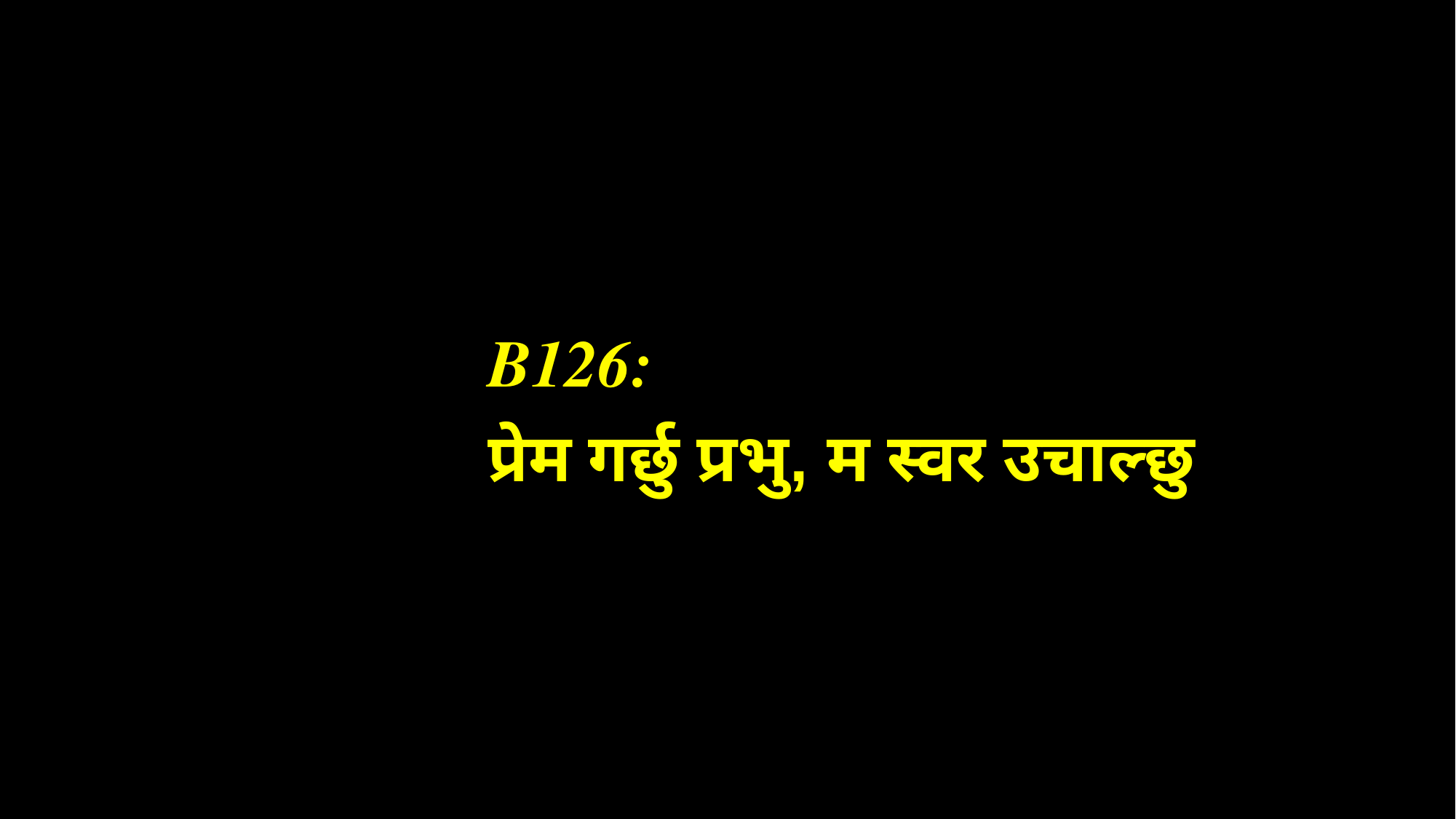

B126:
प्रेम गर्छु प्रभु, म स्वर उचाल्छु